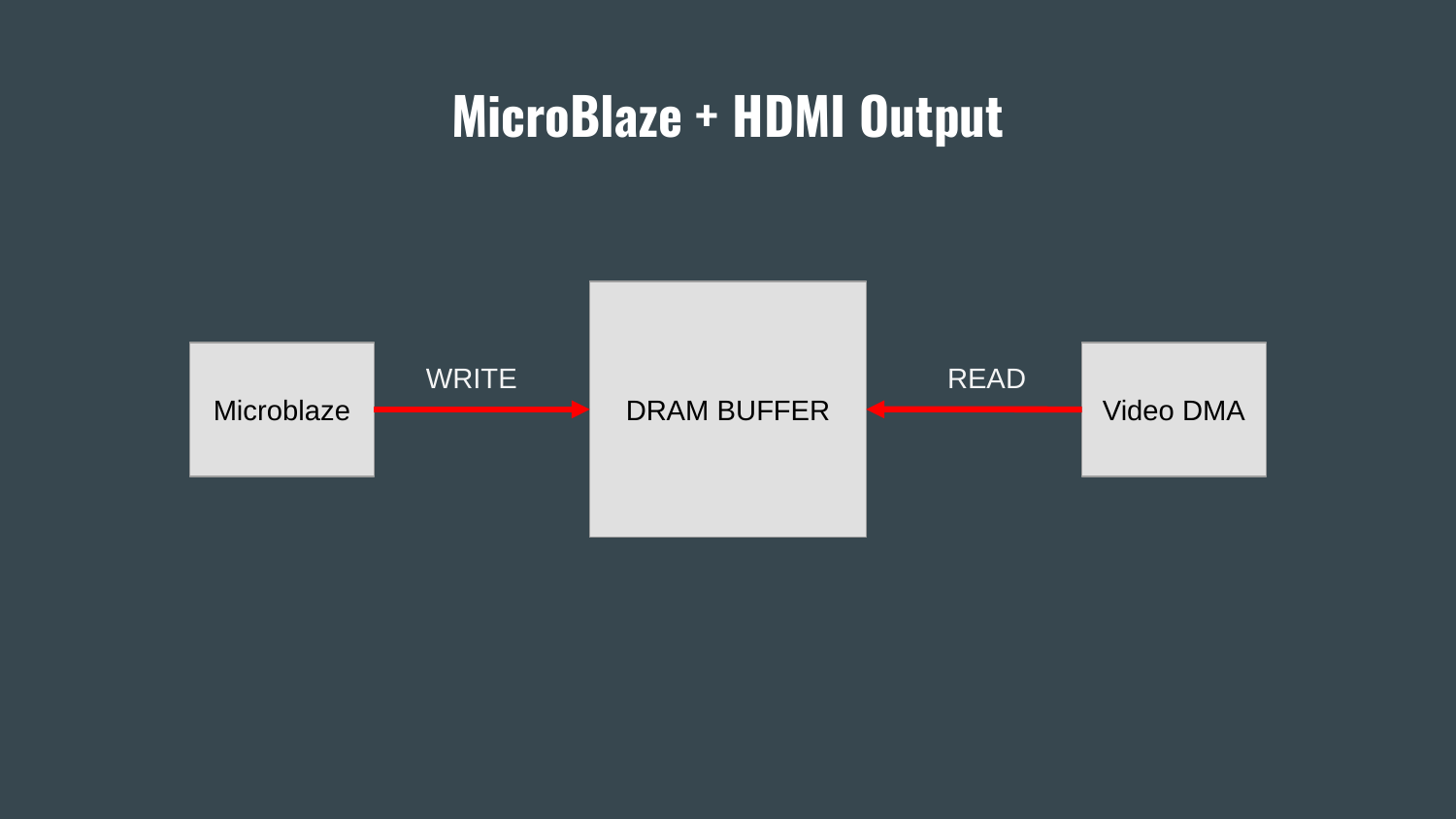

# MicroBlaze + HDMI Output
DRAM BUFFER
Microblaze
Video DMA
WRITE
READ